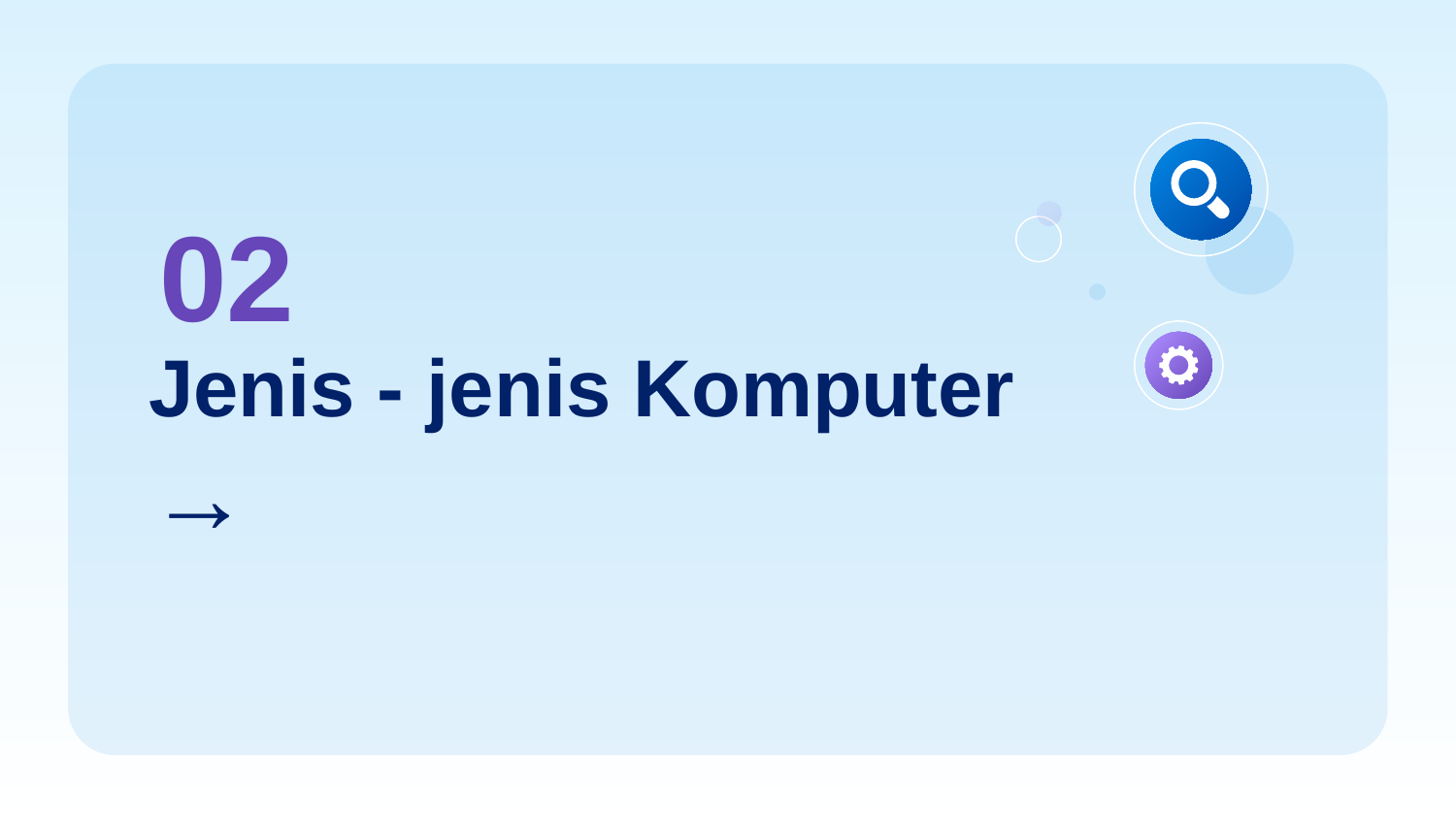

02

# Jenis - jenis Komputer →